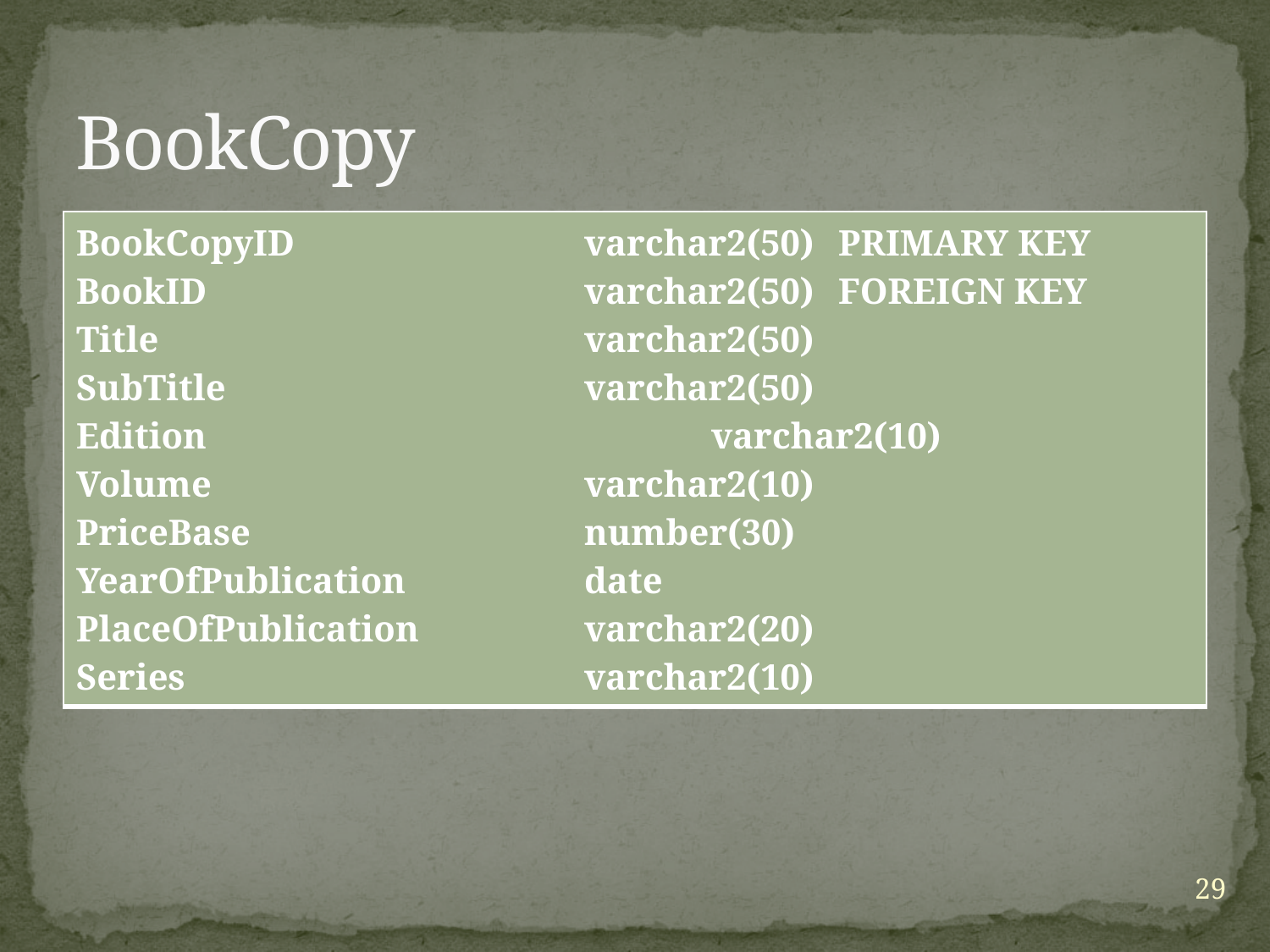

# BookCopy
| BookCopyID varchar2(50) PRIMARY KEY BookID varchar2(50) FOREIGN KEY Title varchar2(50) SubTitle varchar2(50) Edition varchar2(10) Volume varchar2(10) PriceBase number(30) YearOfPublication date PlaceOfPublication varchar2(20) Series varchar2(10) |
| --- |
29